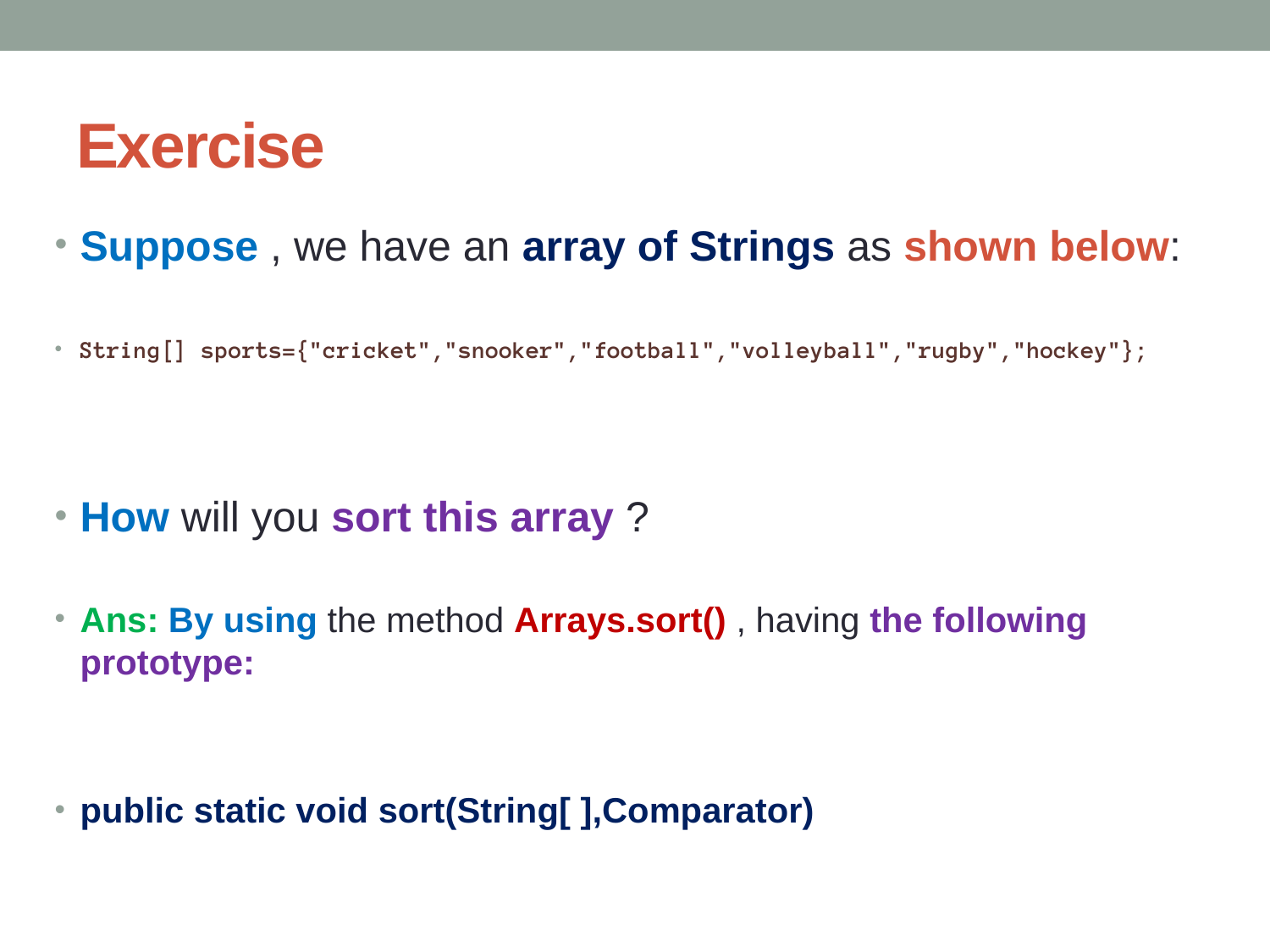

# Exercise
Suppose , we have an array of Strings as shown below:

String[] sports={"cricket","snooker","football","volleyball","rugby","hockey"};

How will you sort this array ?

Ans: By using the method Arrays.sort() , having the following prototype:

public static void sort(String[ ],Comparator)